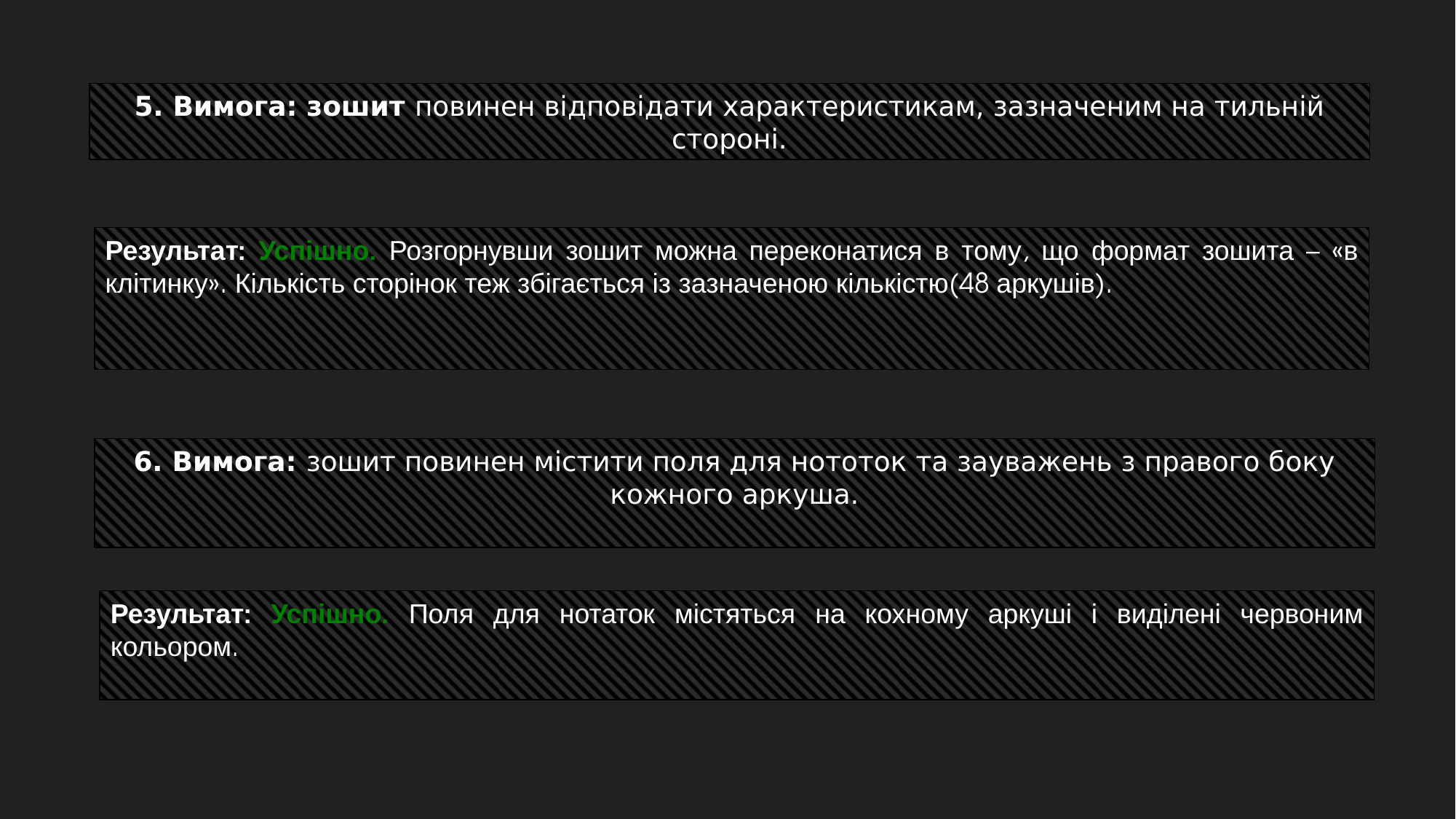

5. Вимога: зошит повинен відповідати характеристикам, зазначеним на тильній стороні.
Результат: Успішно. Розгорнувши зошит можна переконатися в тому, що формат зошита – «в клітинку». Кількість сторінок теж збігається із зазначеною кількістю(48 аркушів).

6. Вимога: зошит повинен містити поля для нототок та зауважень з правого боку кожного аркуша.

Результат: Успішно. Поля для нотаток містяться на кохному аркуші і виділені червоним кольором.